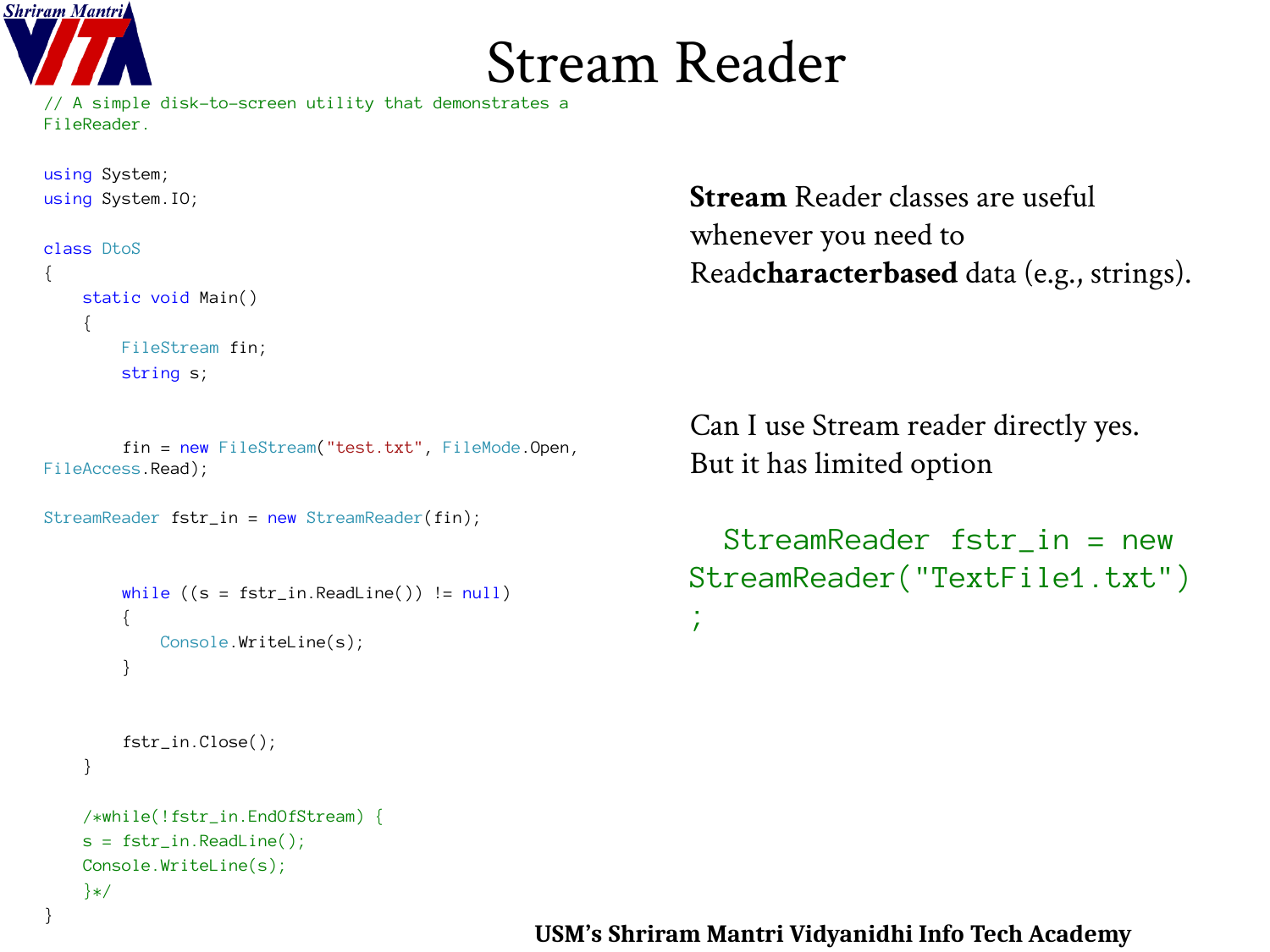

# Stream Reader
// A simple disk-to-screen utility that demonstrates a FileReader.

using System;
using System.IO;

class DtoS
{
    static void Main()
    {
        FileStream fin;
        string s;

        fin = new FileStream("test.txt", FileMode.Open, FileAccess.Read);

StreamReader fstr_in = new StreamReader(fin);

        while ((s = fstr_in.ReadLine()) != null)
        {
            Console.WriteLine(s);
        }

        fstr_in.Close();
    }

    /*while(!fstr_in.EndOfStream) {
    s = fstr_in.ReadLine();
    Console.WriteLine(s);
    }*/
}
Stream Reader classes are useful whenever you need to Readcharacterbased data (e.g., strings).

Can I use Stream reader directly yes.
But it has limited option

  StreamReader fstr_in = new StreamReader("TextFile1.txt");